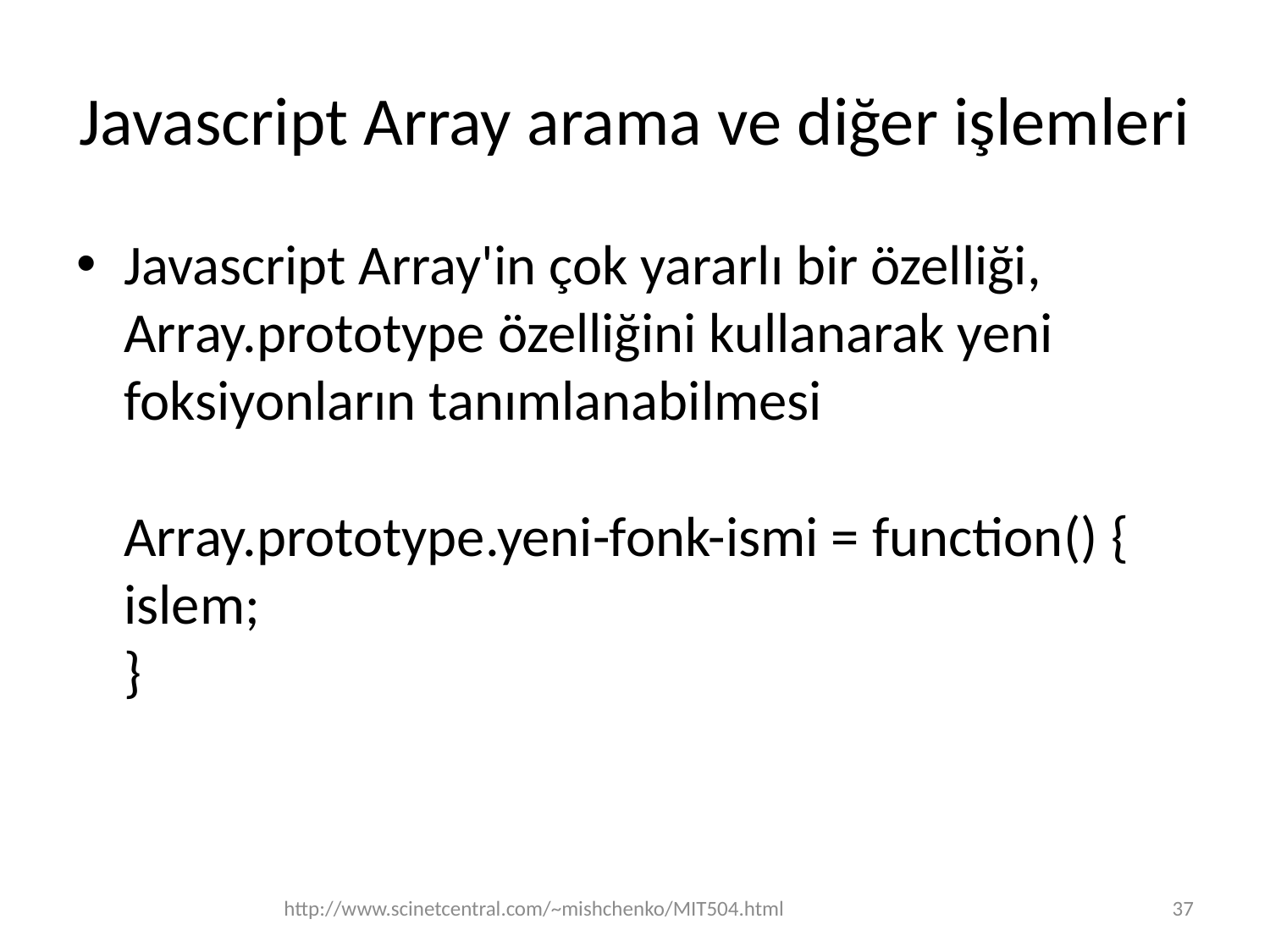

# Javascript Array arama ve diğer işlemleri
Javascript Array'in çok yararlı bir özelliği, Array.prototype özelliğini kullanarak yeni foksiyonların tanımlanabilmesi
Array.prototype.yeni-fonk-ismi = function() {
islem;
}
http://www.scinetcentral.com/~mishchenko/MIT504.html
37